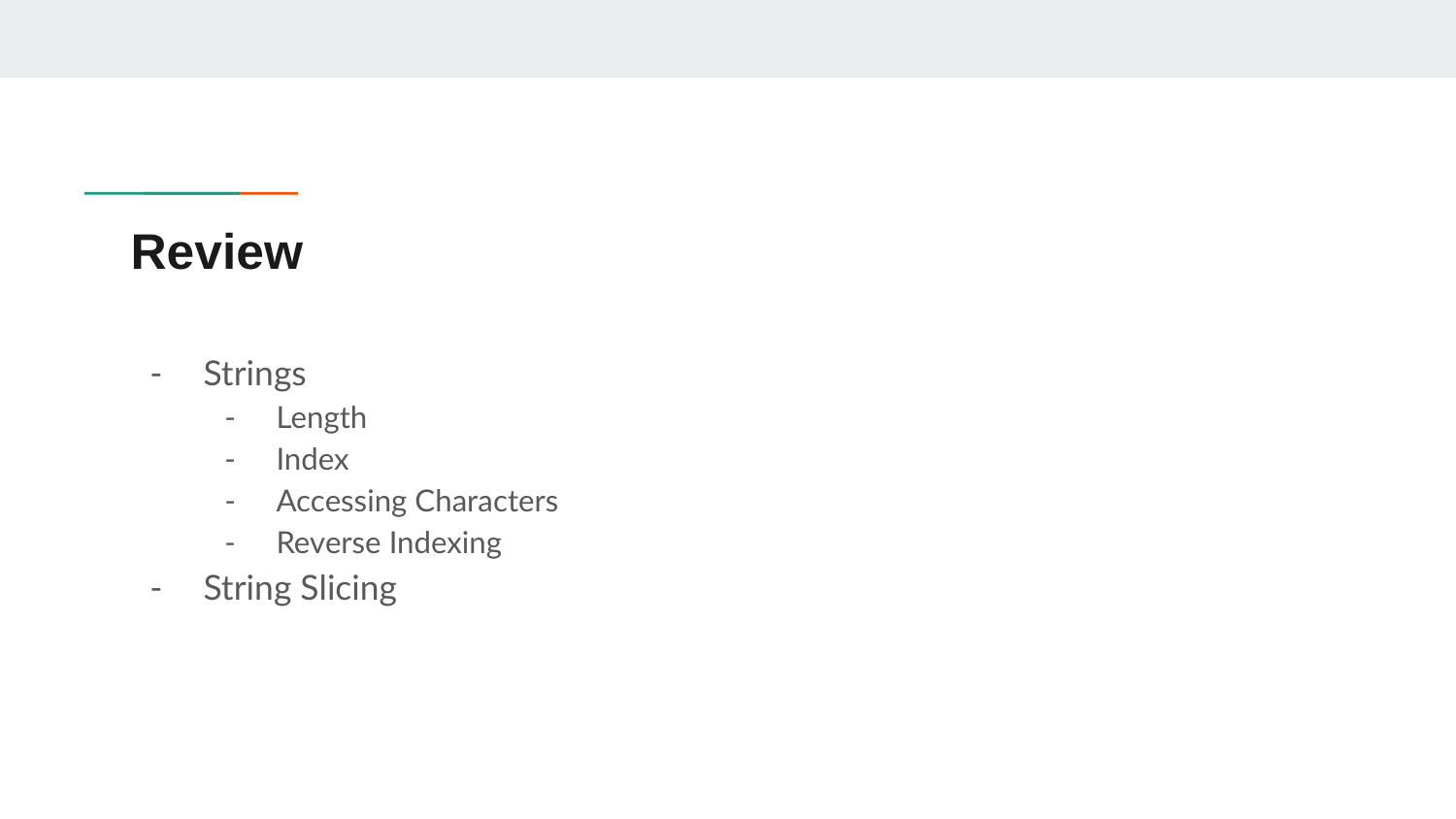

# Review
Strings
Length
Index
Accessing Characters
Reverse Indexing
String Slicing